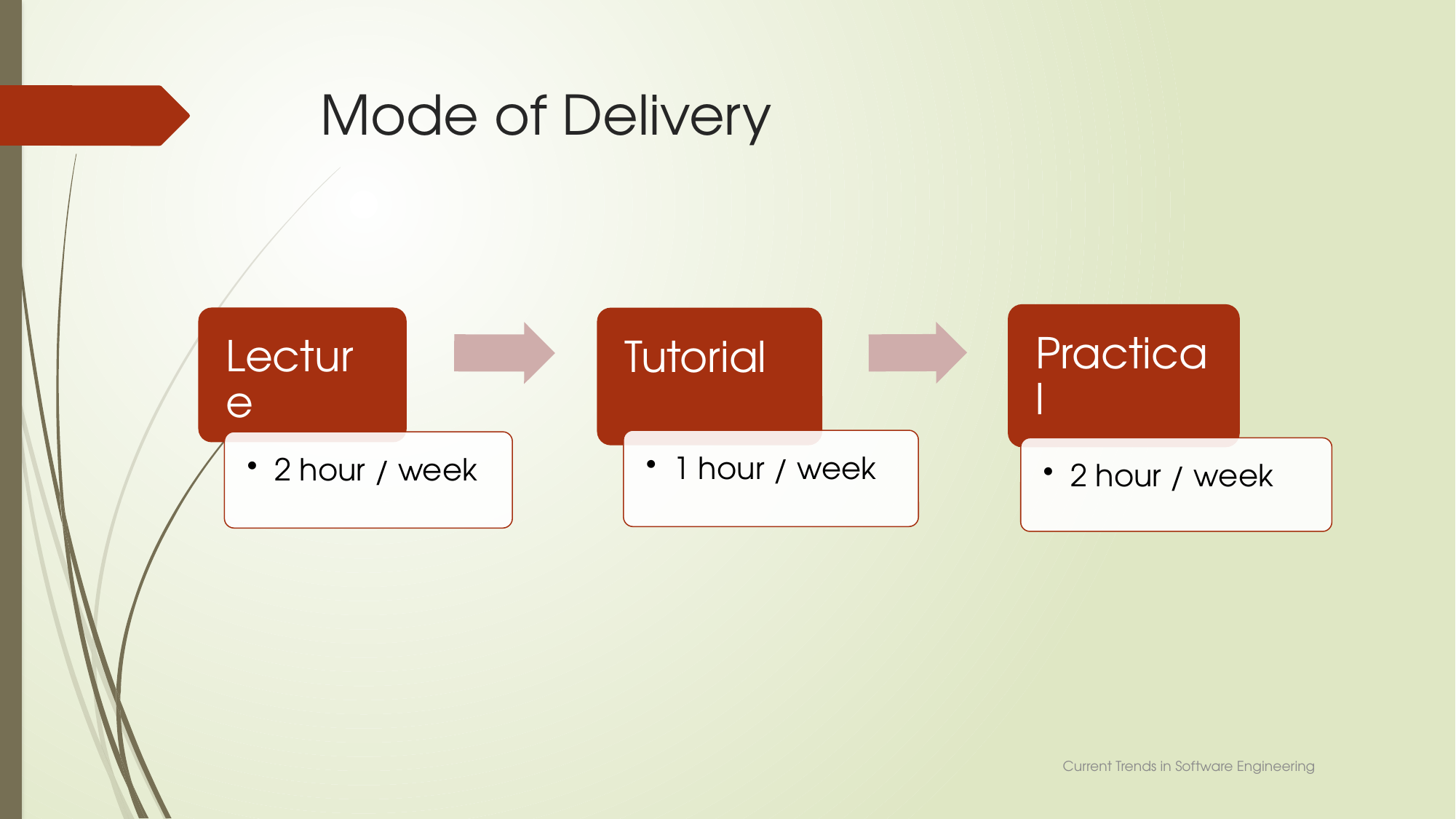

# Mode of Delivery
Lecture
2 hour / week

Tutorial
1 hour / week

Practical
2 hour / week
Current Trends in Software Engineering